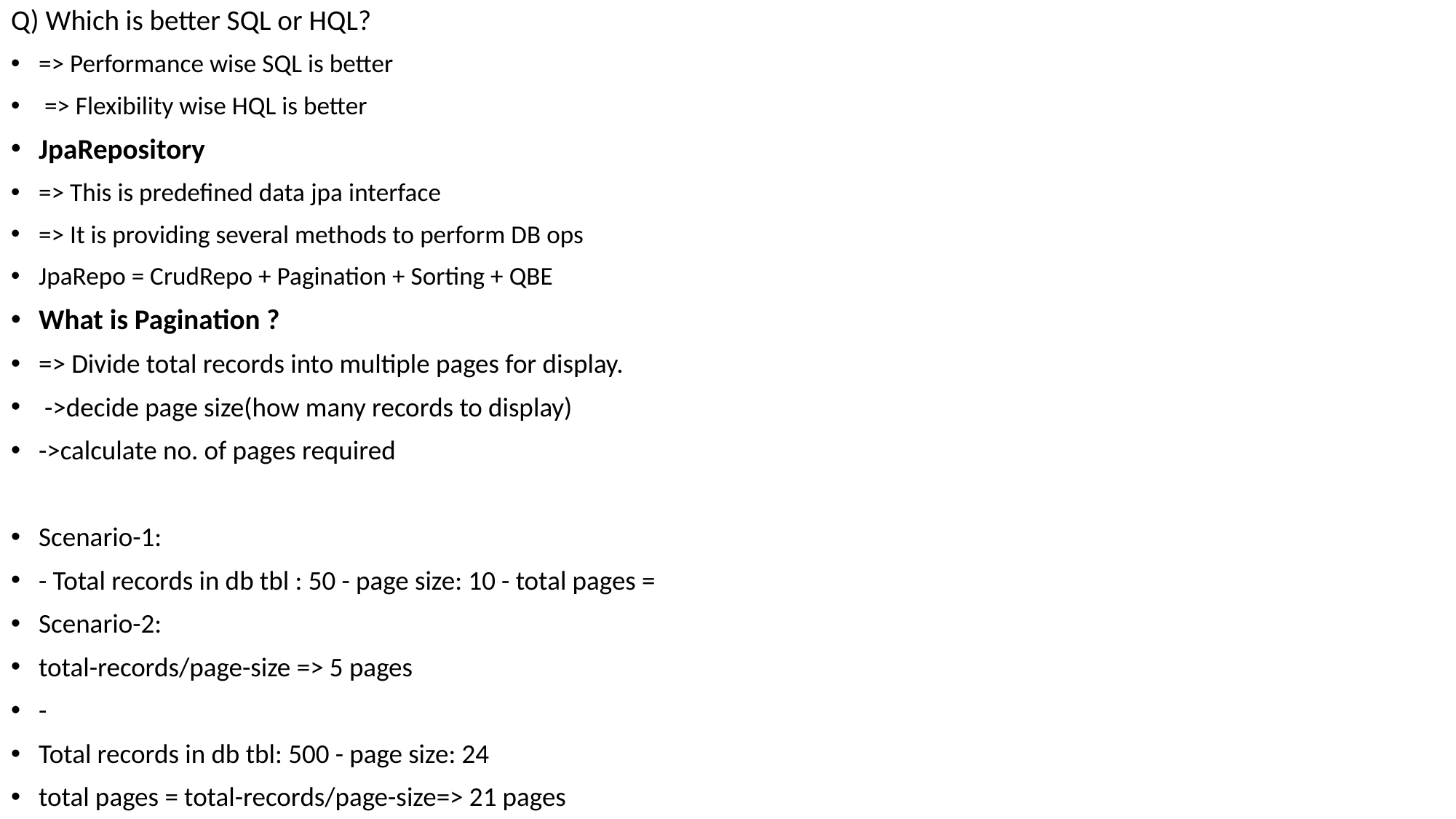

Q) Which is better SQL or HQL?
=> Performance wise SQL is better
 => Flexibility wise HQL is better
JpaRepository
=> This is predefined data jpa interface
=> It is providing several methods to perform DB ops
JpaRepo = CrudRepo + Pagination + Sorting + QBE
What is Pagination ?
=> Divide total records into multiple pages for display.
 ->decide page size(how many records to display)
->calculate no. of pages required

Scenario-1:
- Total records in db tbl : 50 - page size: 10 - total pages =
Scenario-2:
total-records/page-size => 5 pages
-
Total records in db tbl: 500 - page size: 24
total pages = total-records/page-size=> 21 pages